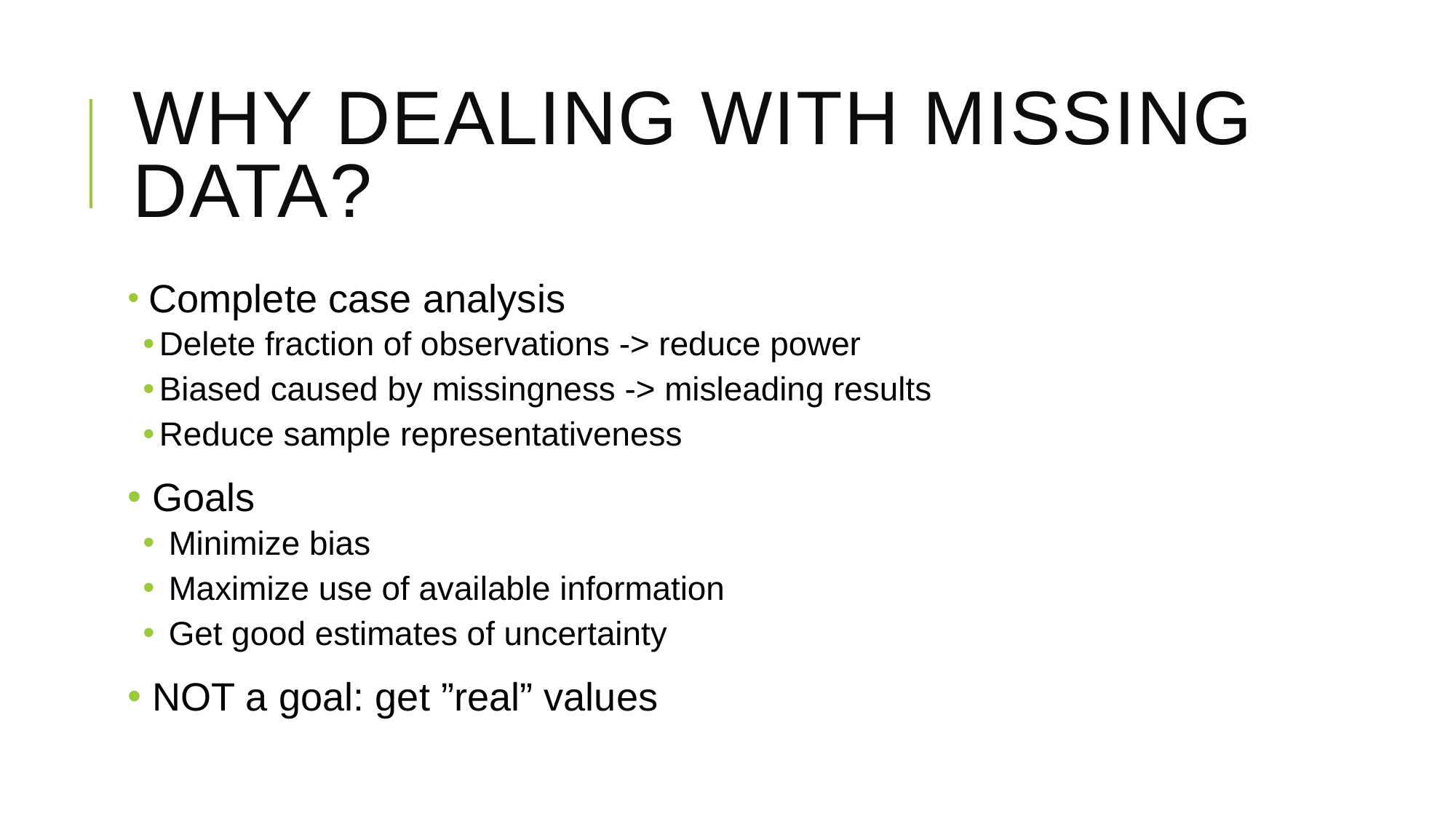

# Why dealing with missing data?
 Complete case analysis
Delete fraction of observations -> reduce power
Biased caused by missingness -> misleading results
Reduce sample representativeness
 Goals
 Minimize bias
 Maximize use of available information
 Get good estimates of uncertainty
 NOT a goal: get ”real” values